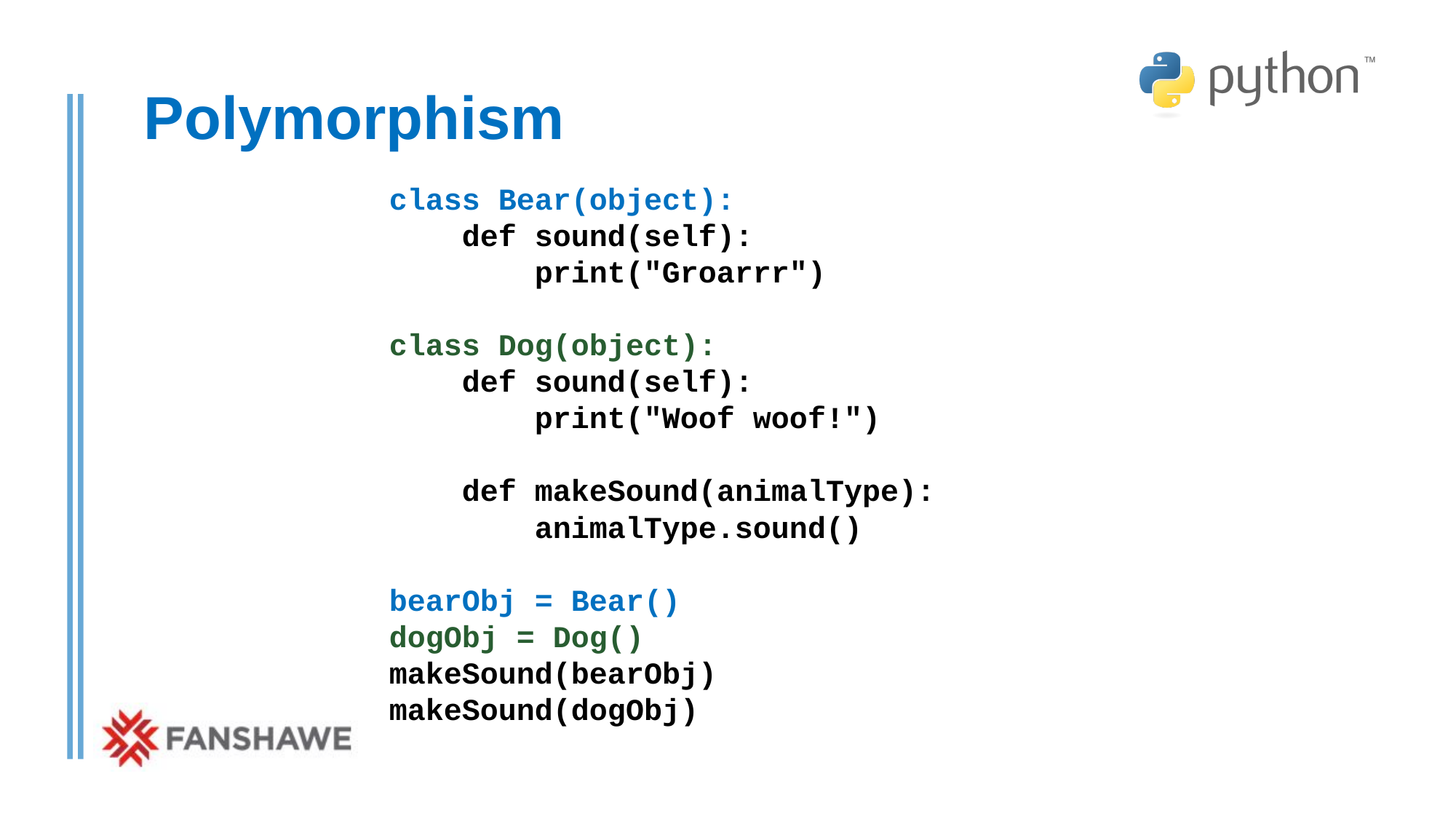

# Polymorphism
class Bear(object):
    def sound(self):
        print("Groarrr")

class Dog(object):
    def sound(self):
        print("Woof woof!")

    def makeSound(animalType):
        animalType.sound()

bearObj = Bear()
dogObj = Dog()
makeSound(bearObj)
makeSound(dogObj)